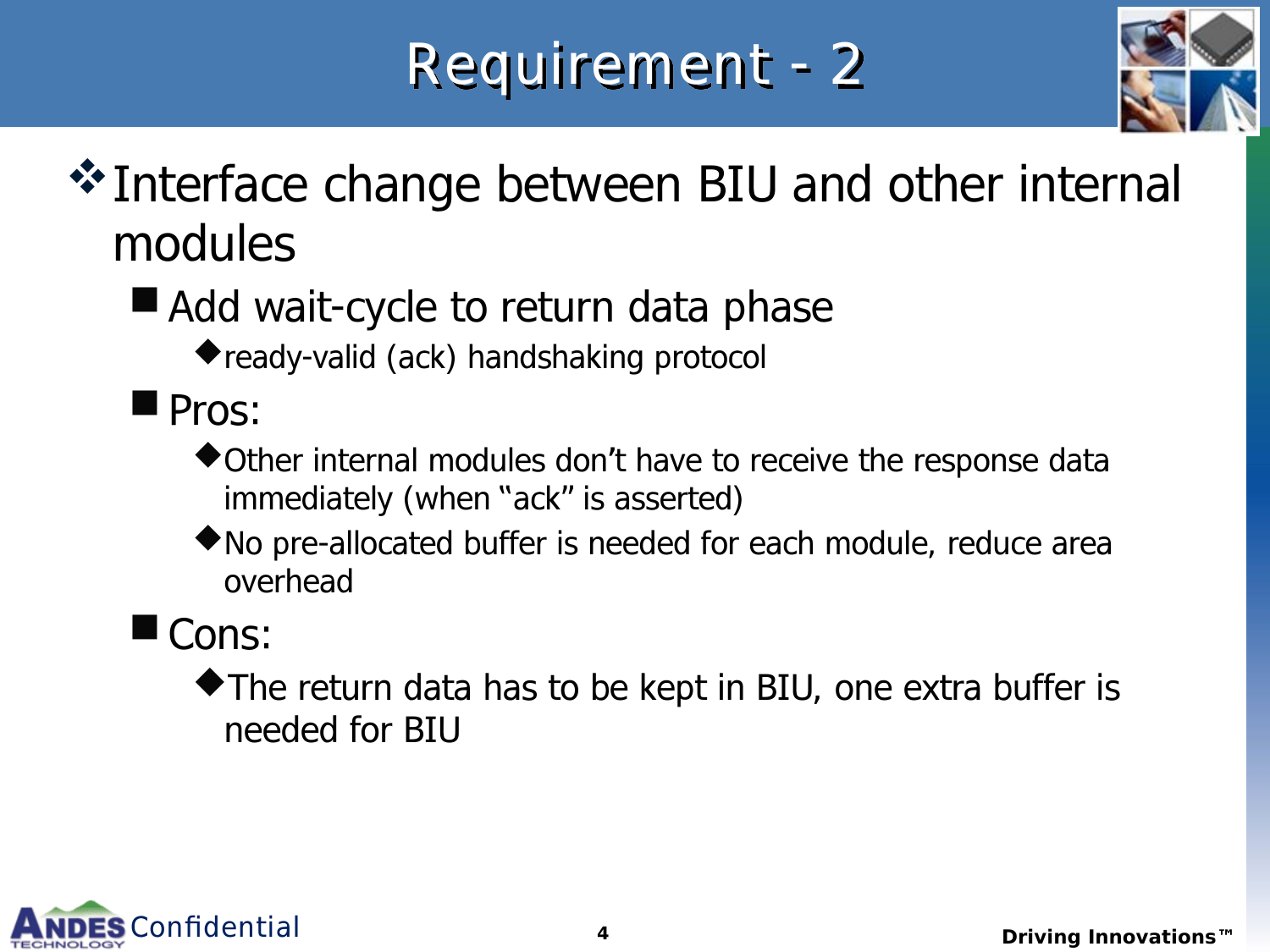

# Requirement - 2
Interface change between BIU and other internal modules
Add wait-cycle to return data phase
ready-valid (ack) handshaking protocol
Pros:
Other internal modules don’t have to receive the response data immediately (when “ack” is asserted)
No pre-allocated buffer is needed for each module, reduce area overhead
Cons:
The return data has to be kept in BIU, one extra buffer is needed for BIU